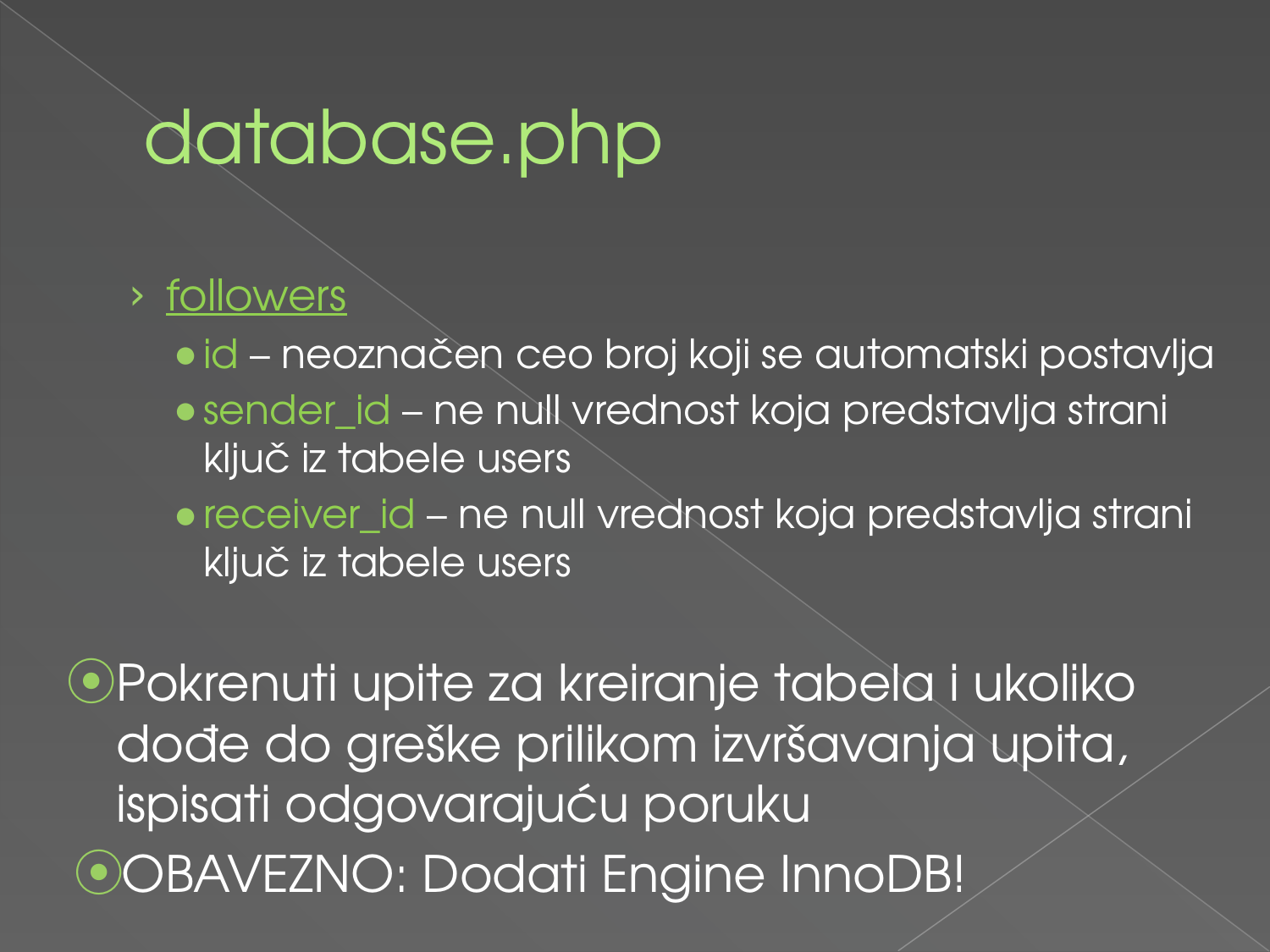

# database.php
followers
id – neoznačen ceo broj koji se automatski postavlja
sender_id – ne null vrednost koja predstavlja strani ključ iz tabele users
receiver_id – ne null vrednost koja predstavlja strani ključ iz tabele users

Pokrenuti upite za kreiranje tabela i ukoliko dođe do greške prilikom izvršavanja upita, ispisati odgovarajuću poruku
OBAVEZNO: Dodati Engine InnoDB!